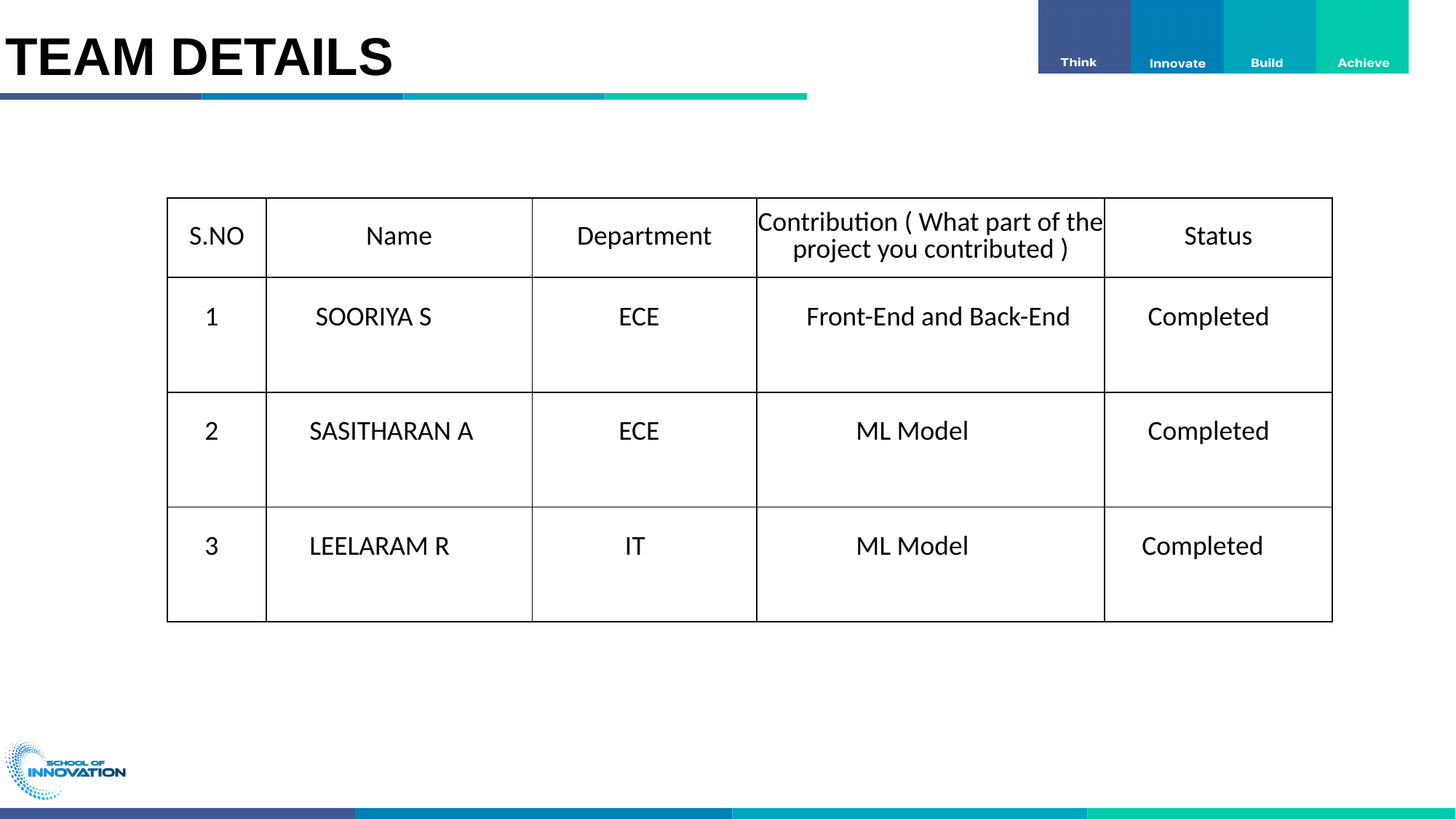

# TEAM DETAILS
| S.NO | Name | Department | Contribution ( What part of the project you contributed ) | Status |
| --- | --- | --- | --- | --- |
| 1 | SOORIYA S | ECE | Front-End and Back-End | Completed |
| 2 | SASITHARAN A | ECE | ML Model | Completed |
| 3 | LEELARAM R | IT | ML Model | Completed |